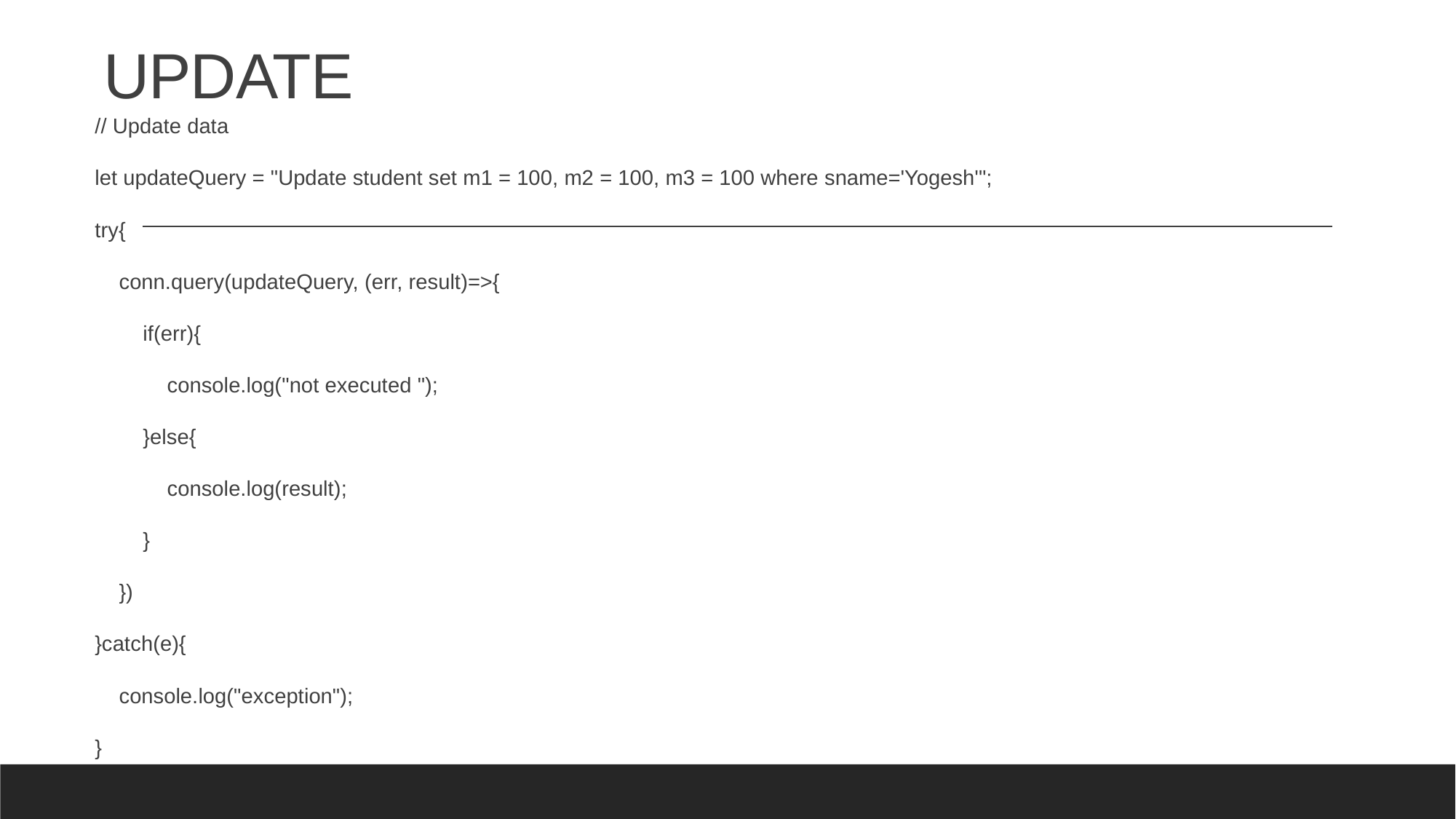

# UPDATE
// Update data
let updateQuery = "Update student set m1 = 100, m2 = 100, m3 = 100 where sname='Yogesh'";
try{
    conn.query(updateQuery, (err, result)=>{
        if(err){
            console.log("not executed ");
        }else{
            console.log(result);
        }
    })
}catch(e){
    console.log("exception");
}